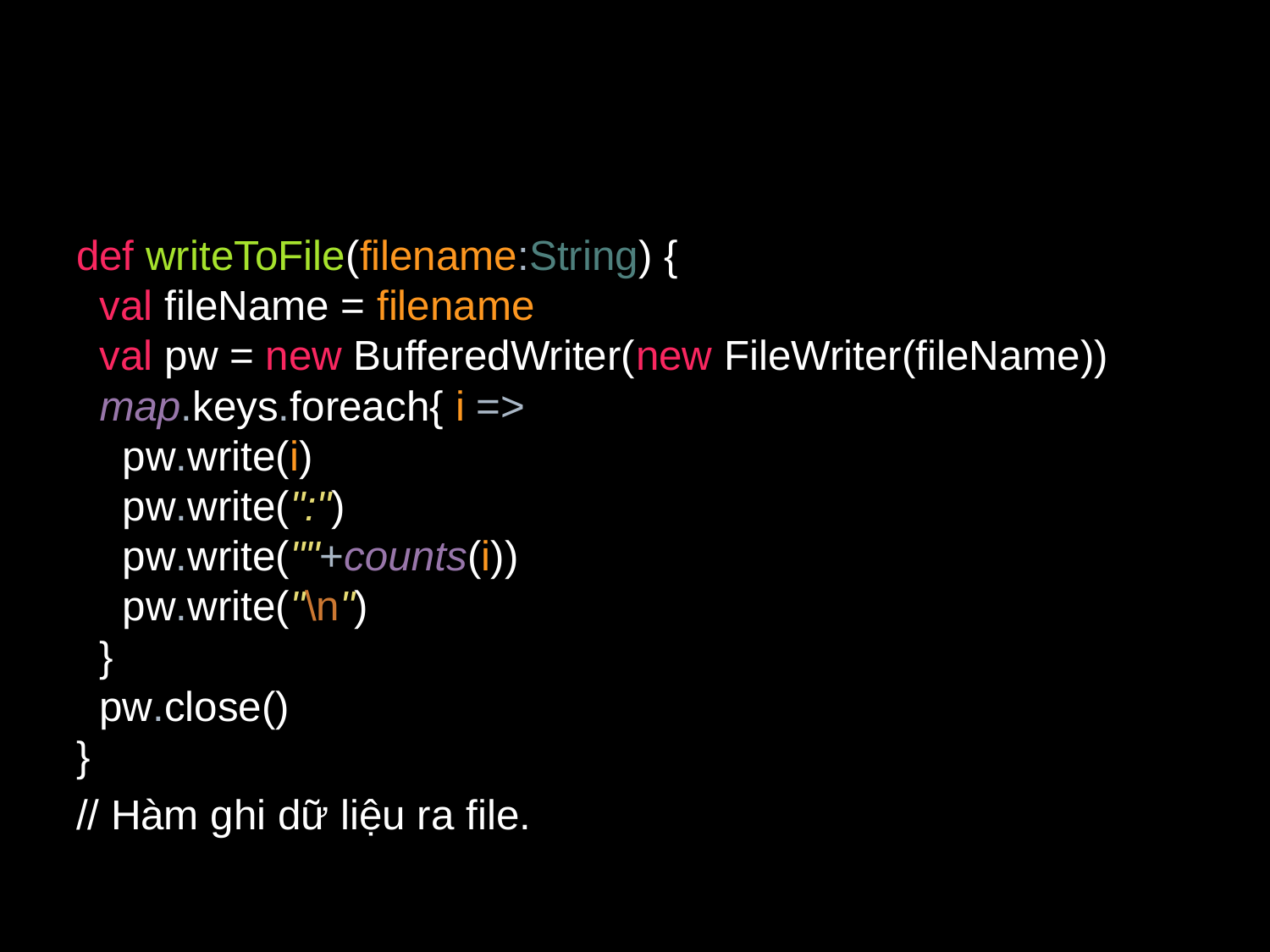

#
def writeToFile(filename:String) {
  val fileName = filename
  val pw = new BufferedWriter(new FileWriter(fileName))
  map.keys.foreach{ i =>
    pw.write(i)
    pw.write(":")
    pw.write(""+counts(i))
    pw.write("\n")
  }
  pw.close()
}
// Hàm ghi dữ liệu ra file.